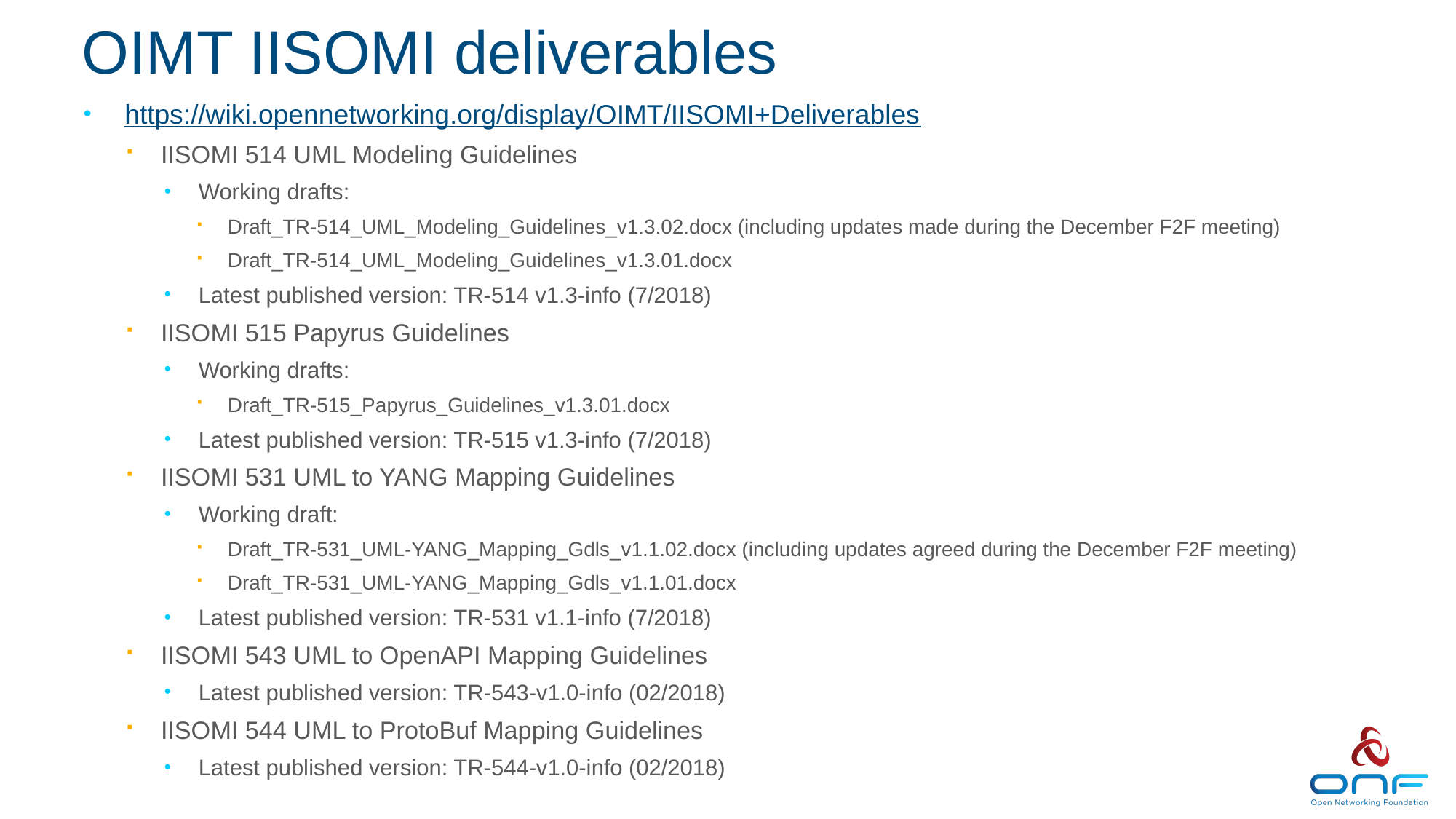

# OIMT IISOMI deliverables
https://wiki.opennetworking.org/display/OIMT/IISOMI+Deliverables
IISOMI 514 UML Modeling Guidelines
Working drafts:
Draft_TR-514_UML_Modeling_Guidelines_v1.3.02.docx (including updates made during the December F2F meeting)
Draft_TR-514_UML_Modeling_Guidelines_v1.3.01.docx
Latest published version: TR-514 v1.3-info (7/2018)
IISOMI 515 Papyrus Guidelines
Working drafts:
Draft_TR-515_Papyrus_Guidelines_v1.3.01.docx
Latest published version: TR-515 v1.3-info (7/2018)
IISOMI 531 UML to YANG Mapping Guidelines
Working draft:
Draft_TR-531_UML-YANG_Mapping_Gdls_v1.1.02.docx (including updates agreed during the December F2F meeting)
Draft_TR-531_UML-YANG_Mapping_Gdls_v1.1.01.docx
Latest published version: TR-531 v1.1-info (7/2018)
IISOMI 543 UML to OpenAPI Mapping Guidelines
Latest published version: TR-543-v1.0-info (02/2018)
IISOMI 544 UML to ProtoBuf Mapping Guidelines
Latest published version: TR-544-v1.0-info (02/2018)